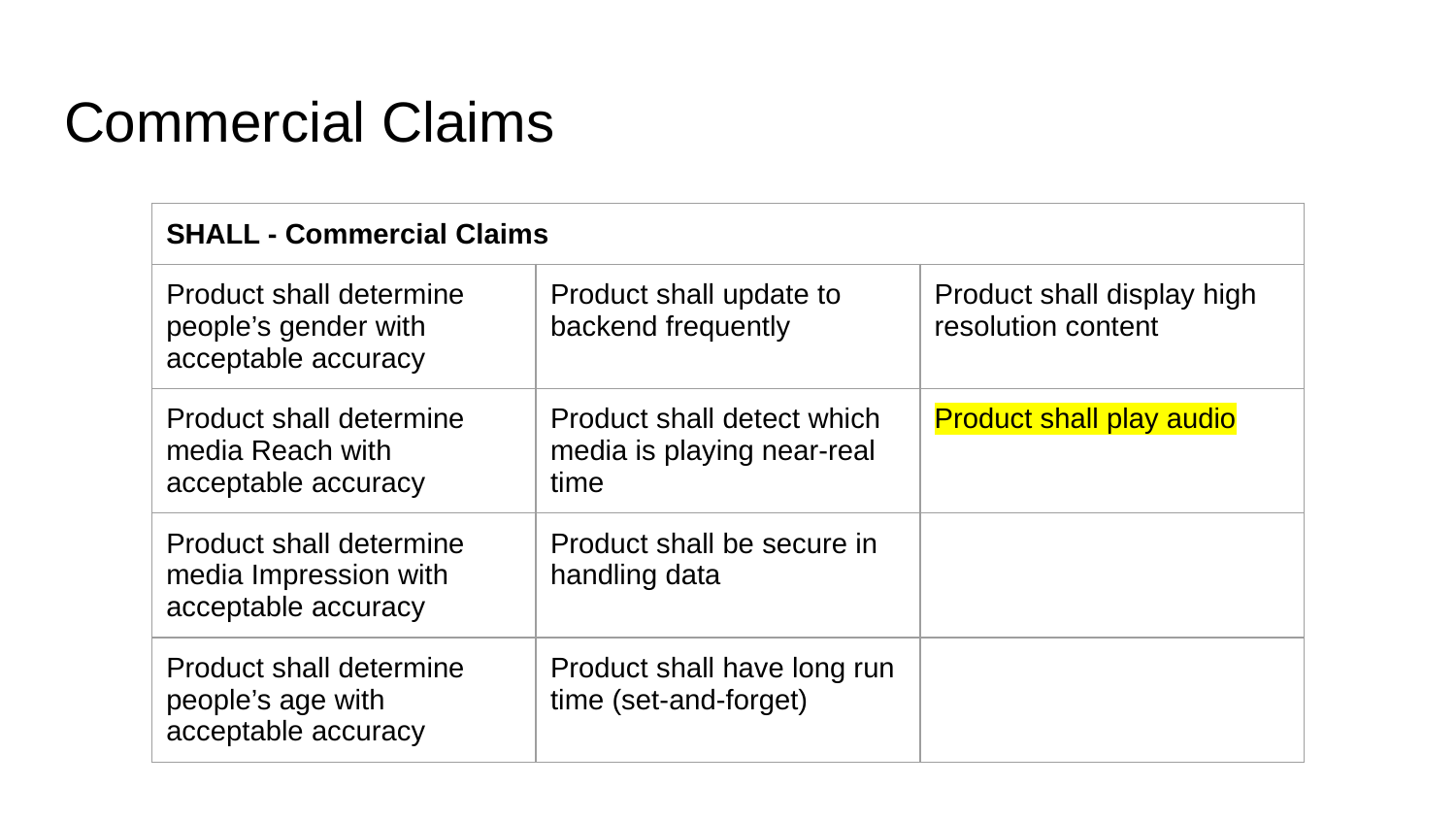

# Commercial Claims
| SHALL - Commercial Claims |  |  |
| --- | --- | --- |
| Product shall determine people’s gender with acceptable accuracy | Product shall update to backend frequently | Product shall display high resolution content |
| Product shall determine media Reach with acceptable accuracy | Product shall detect which media is playing near-real time | Product shall play audio |
| Product shall determine media Impression with acceptable accuracy | Product shall be secure in handling data |  |
| Product shall determine people’s age with acceptable accuracy | Product shall have long run time (set-and-forget) |  |